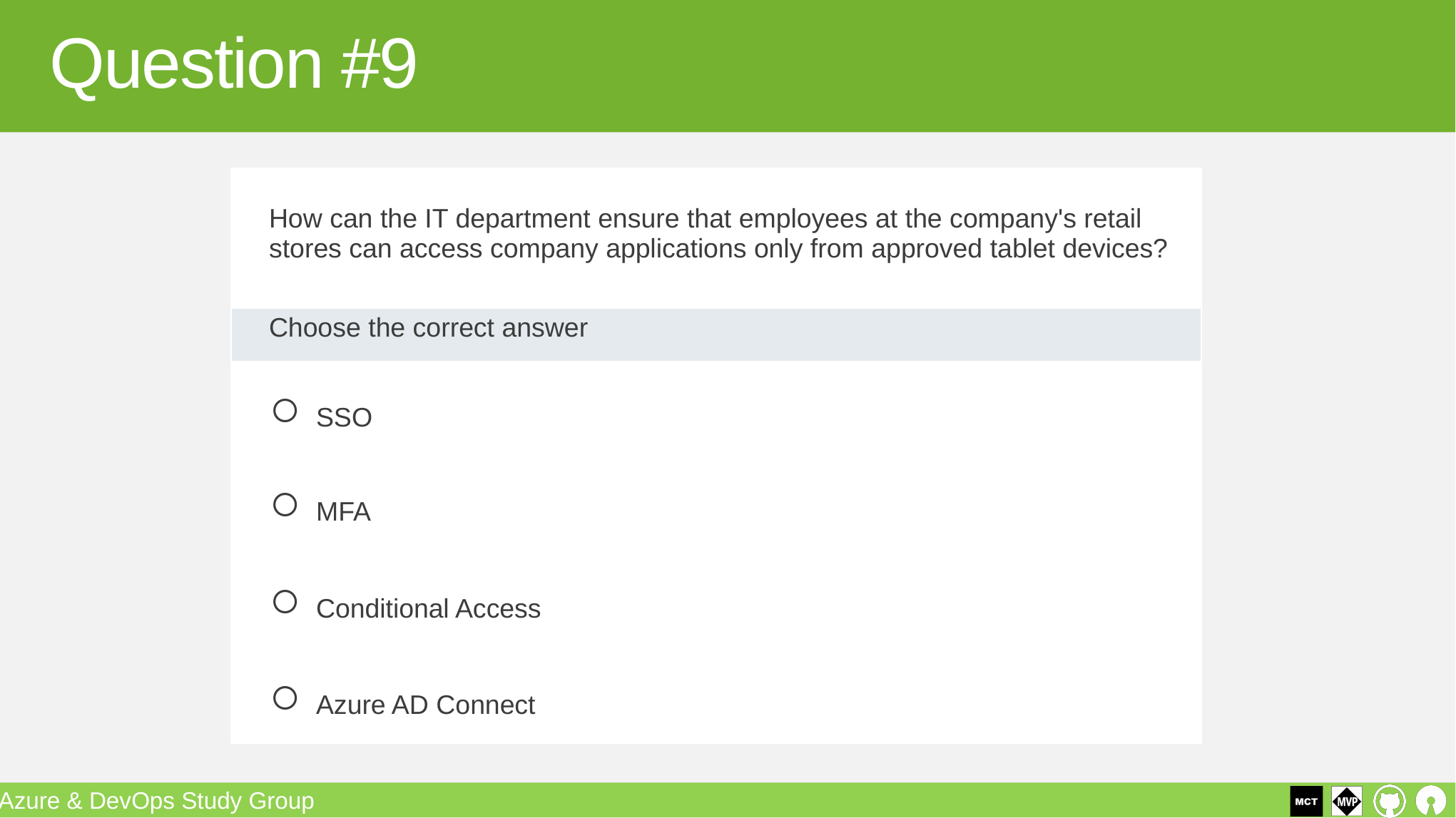

Question #9
| How can the IT department ensure that employees at the company's retail stores can access company applications only from approved tablet devices? |
| --- |
| Choose the correct answer |
| ○ SSO |
| ○ MFA |
| ○ Conditional Access |
| ○ Azure AD Connect |